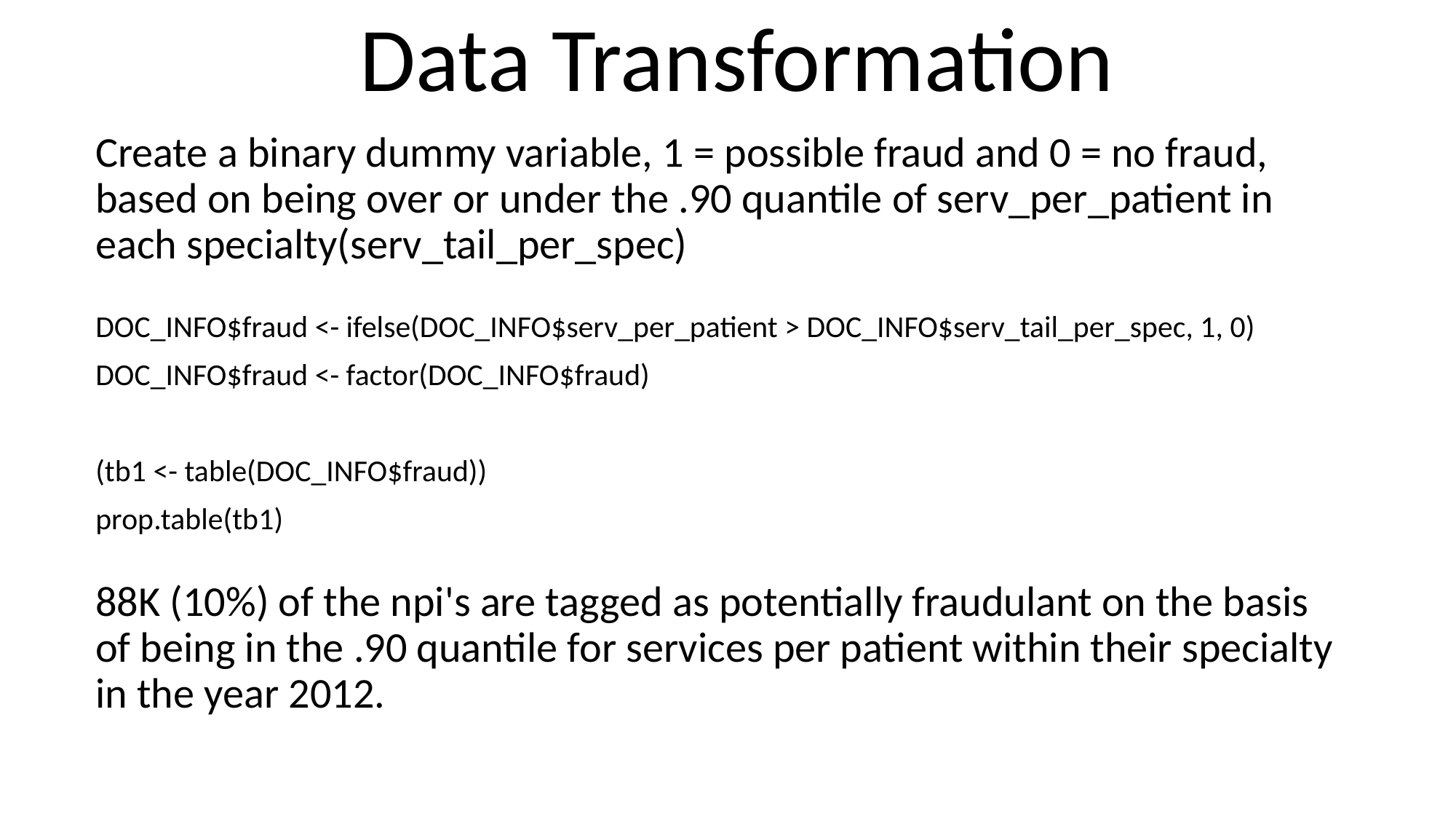

# Data Transformation
Create a binary dummy variable, 1 = possible fraud and 0 = no fraud, based on being over or under the .90 quantile of serv_per_patient in each specialty(serv_tail_per_spec)

DOC_INFO$fraud <- ifelse(DOC_INFO$serv_per_patient > DOC_INFO$serv_tail_per_spec, 1, 0)
DOC_INFO$fraud <- factor(DOC_INFO$fraud)

(tb1 <- table(DOC_INFO$fraud))
prop.table(tb1)

88K (10%) of the npi's are tagged as potentially fraudulant on the basis of being in the .90 quantile for services per patient within their specialty in the year 2012.